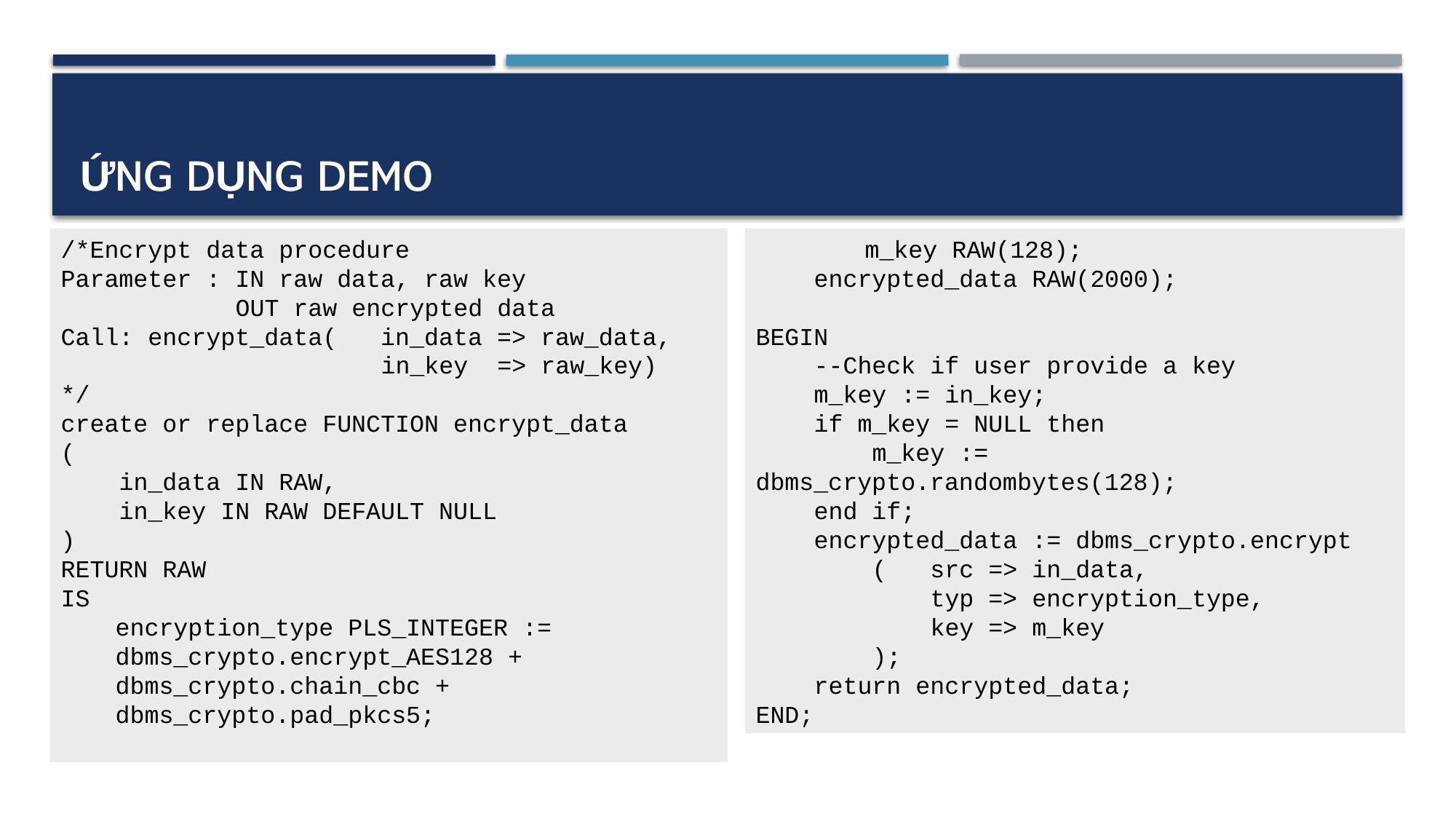

# Ứng dụng demo
/*Encrypt data procedure
Parameter : IN raw data, raw key
            OUT raw encrypted data
Call: encrypt_data(   in_data => raw_data,
                      in_key  => raw_key)
*/
create or replace FUNCTION encrypt_data
(
    in_data IN RAW,
    in_key IN RAW DEFAULT NULL
)
RETURN RAW
IS
encryption_type PLS_INTEGER := dbms_crypto.encrypt_AES128 +
dbms_crypto.chain_cbc +
dbms_crypto.pad_pkcs5;

	m_key RAW(128);
    encrypted_data RAW(2000);

BEGIN
    --Check if user provide a key
    m_key := in_key;
    if m_key = NULL then
        m_key := dbms_crypto.randombytes(128);
    end if;
    encrypted_data := dbms_crypto.encrypt
        (   src => in_data,
            typ => encryption_type,
            key => m_key
        );
    return encrypted_data;
END;